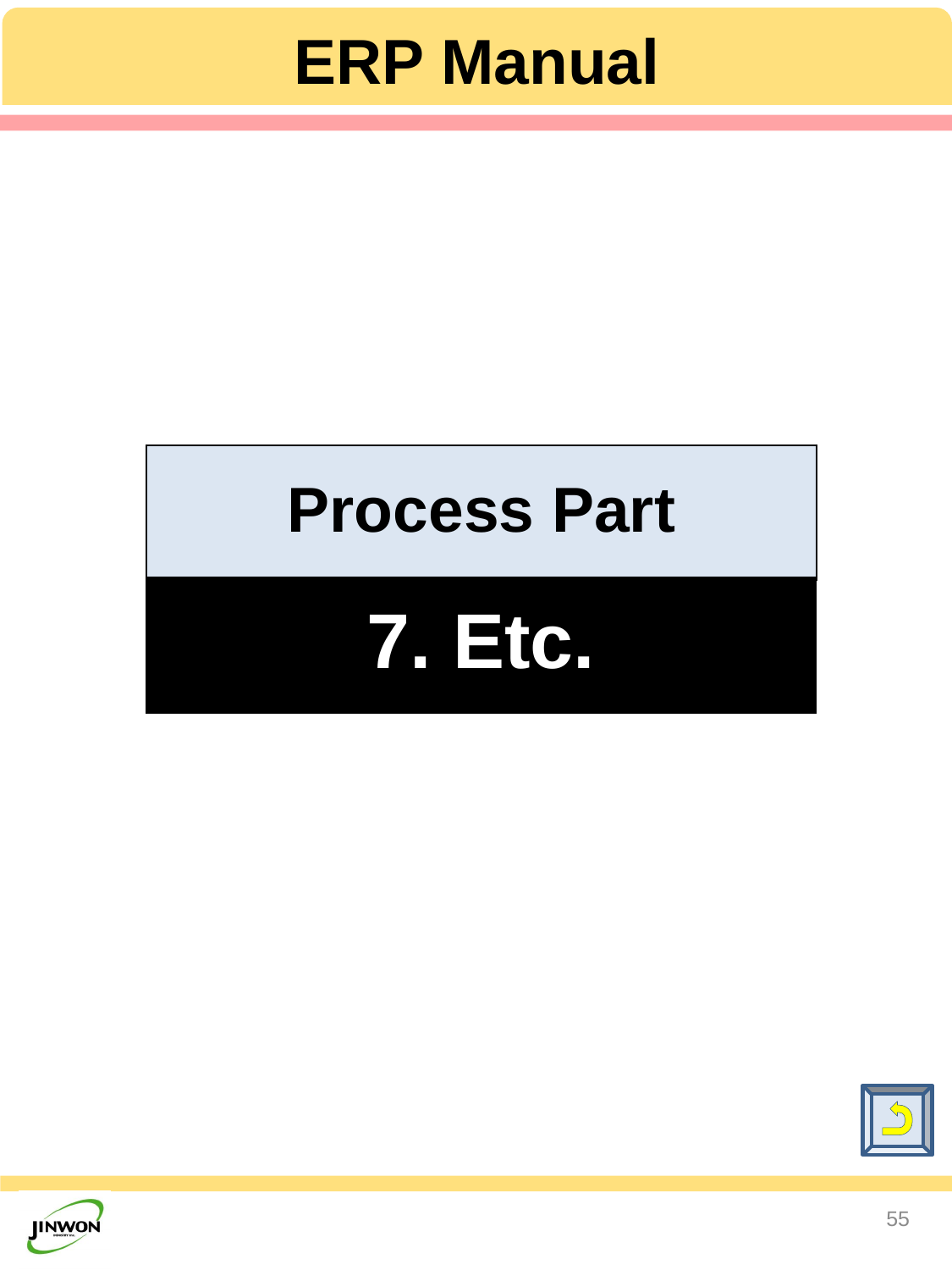

ERP Manual
Process Part
7. Etc.

55